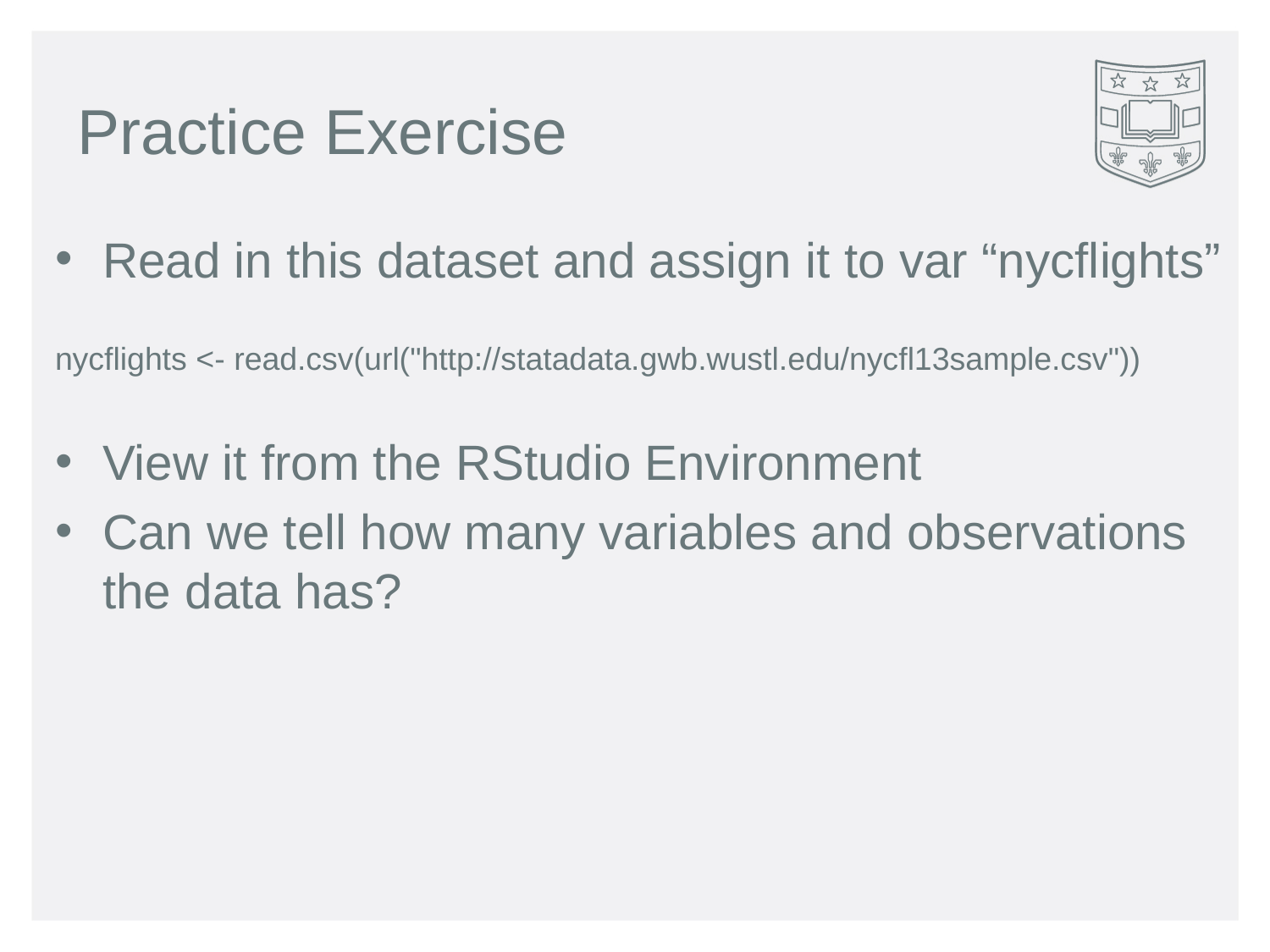

# Practice Exercise
Read in this dataset and assign it to var “nycflights”

nycflights <- read.csv(url("http://statadata.gwb.wustl.edu/nycfl13sample.csv"))

View it from the RStudio Environment
Can we tell how many variables and observations the data has?